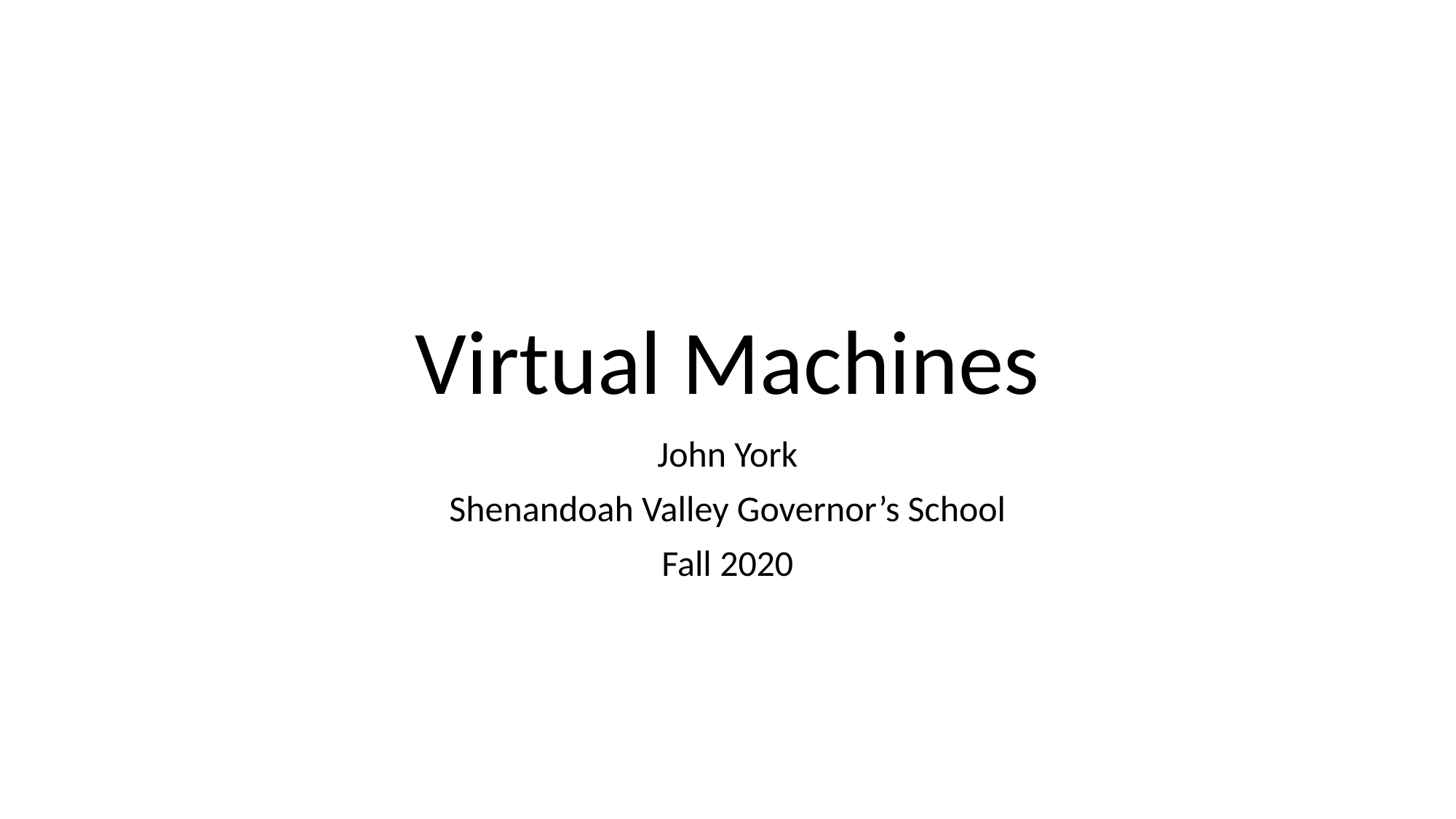

# Virtual Machines
John York
Shenandoah Valley Governor’s School
Fall 2020